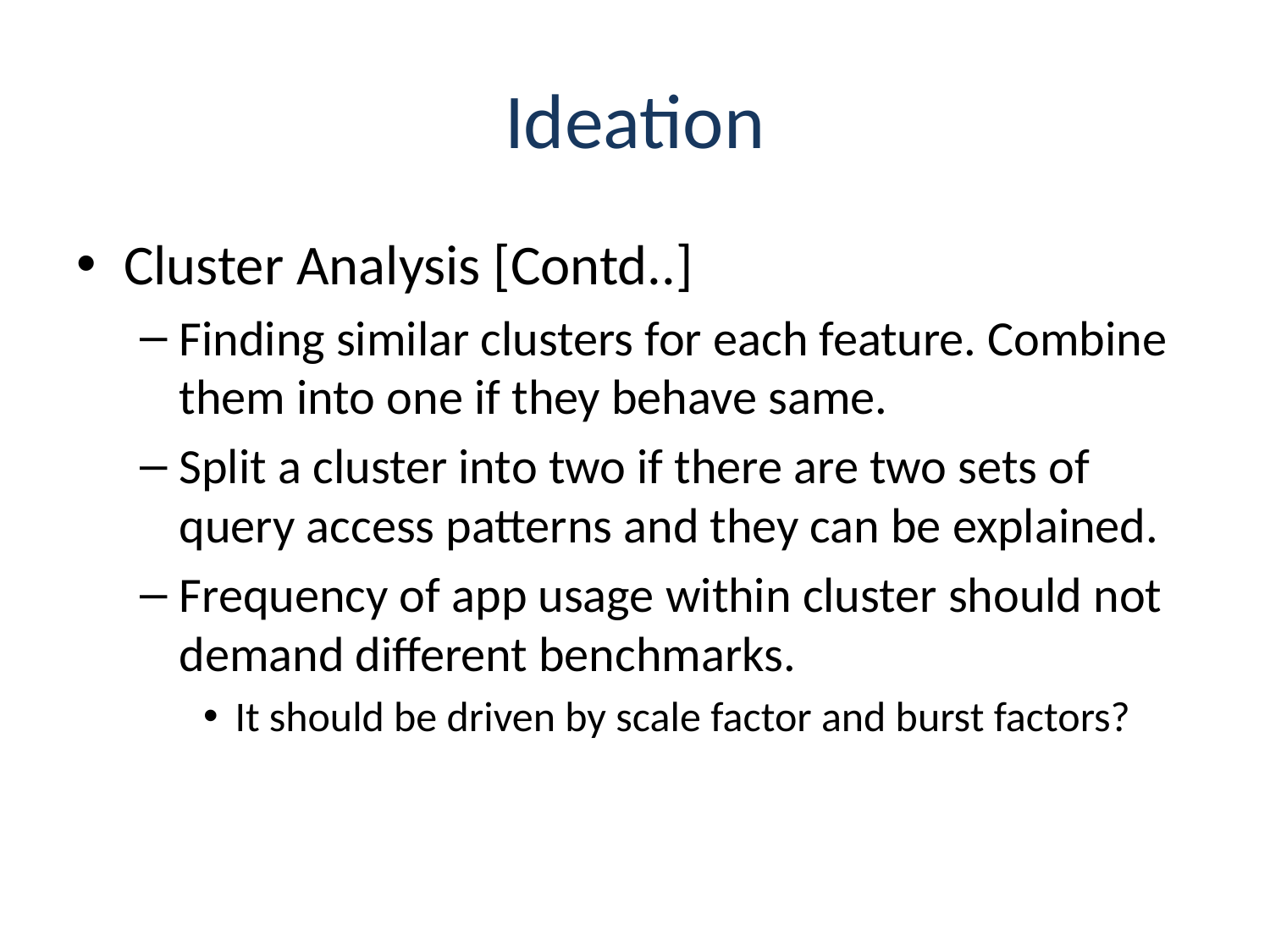

# Ideation
Cluster Analysis [Contd..]
Finding similar clusters for each feature. Combine them into one if they behave same.
Split a cluster into two if there are two sets of query access patterns and they can be explained.
Frequency of app usage within cluster should not demand different benchmarks.
It should be driven by scale factor and burst factors?